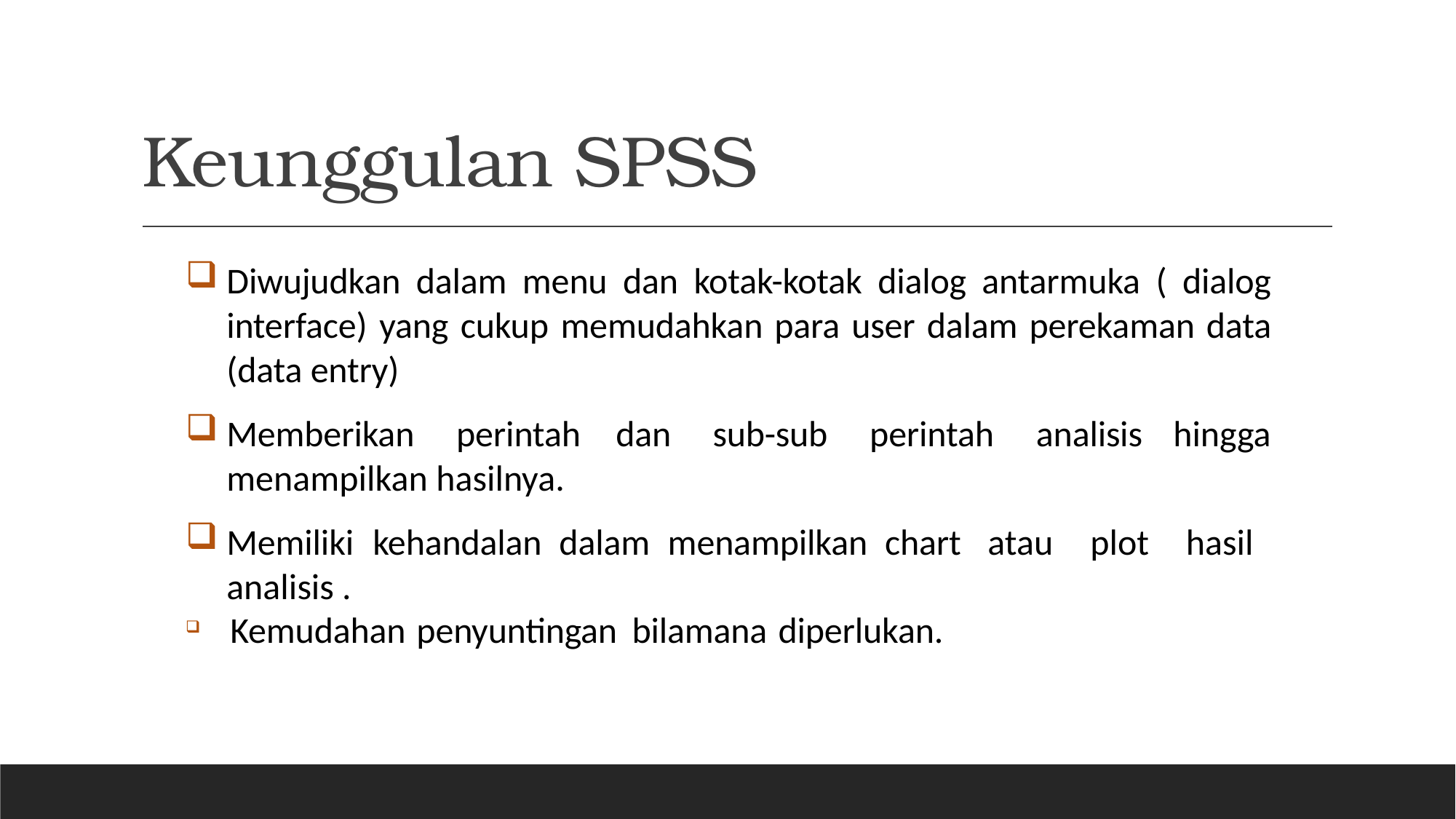

# Keunggulan SPSS
Diwujudkan dalam menu dan kotak-kotak dialog antarmuka ( dialog interface) yang cukup memudahkan para user dalam perekaman data (data entry)

Memberikan perintah dan sub-sub perintah analisis hingga menampilkan hasilnya.

Memiliki kehandalan dalam menampilkan chart  atau  plot  hasil  analisis .
 Kemudahan penyuntingan bilamana diperlukan.